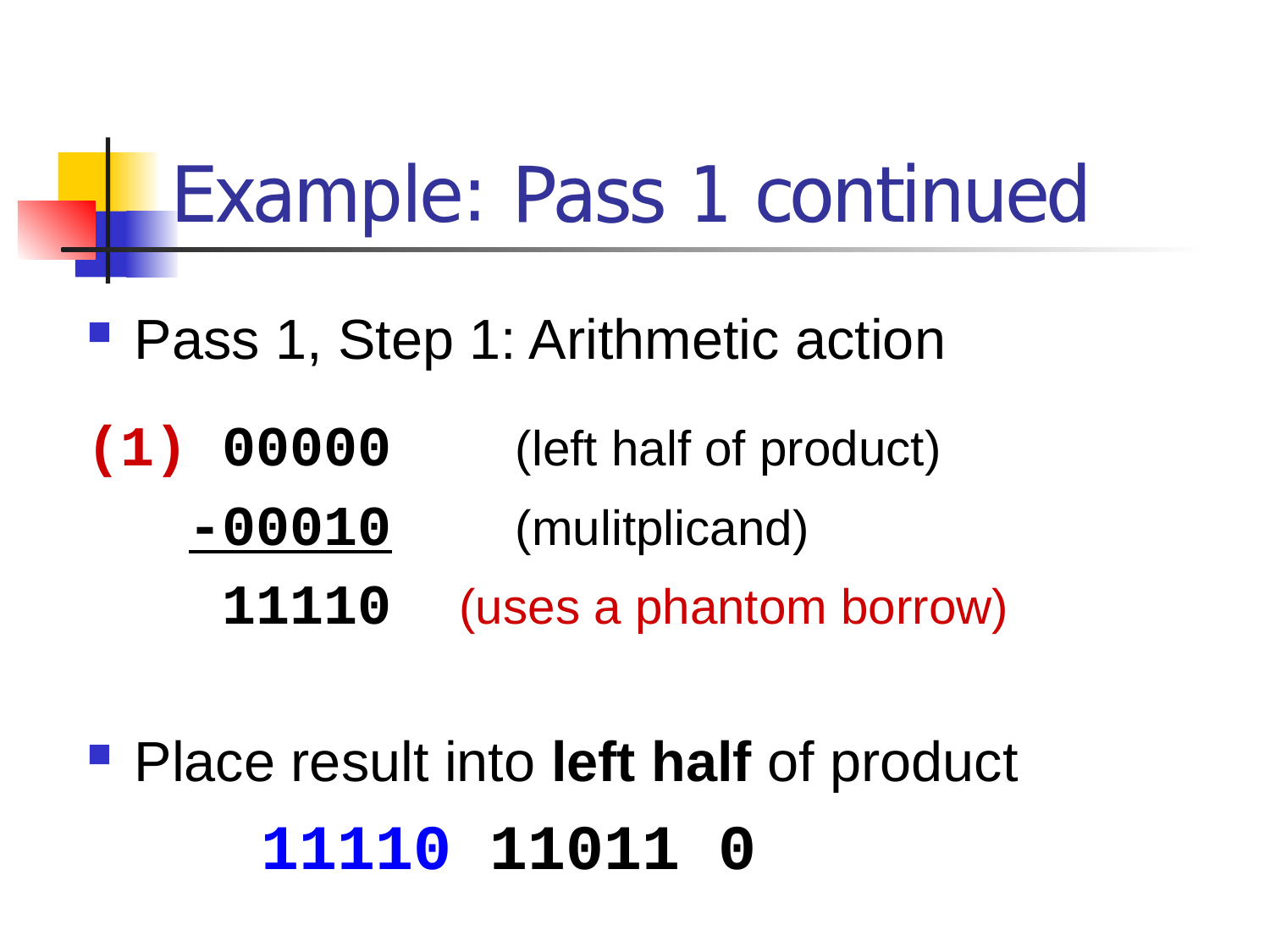

# Example: Pass 1 continued
Pass 1, Step 1: Arithmetic action
(1) 00000	(left half of product)
   -00010 	(mulitplicand)
    11110  (uses a phantom borrow)

Place result into left half of product
		11110 11011 0